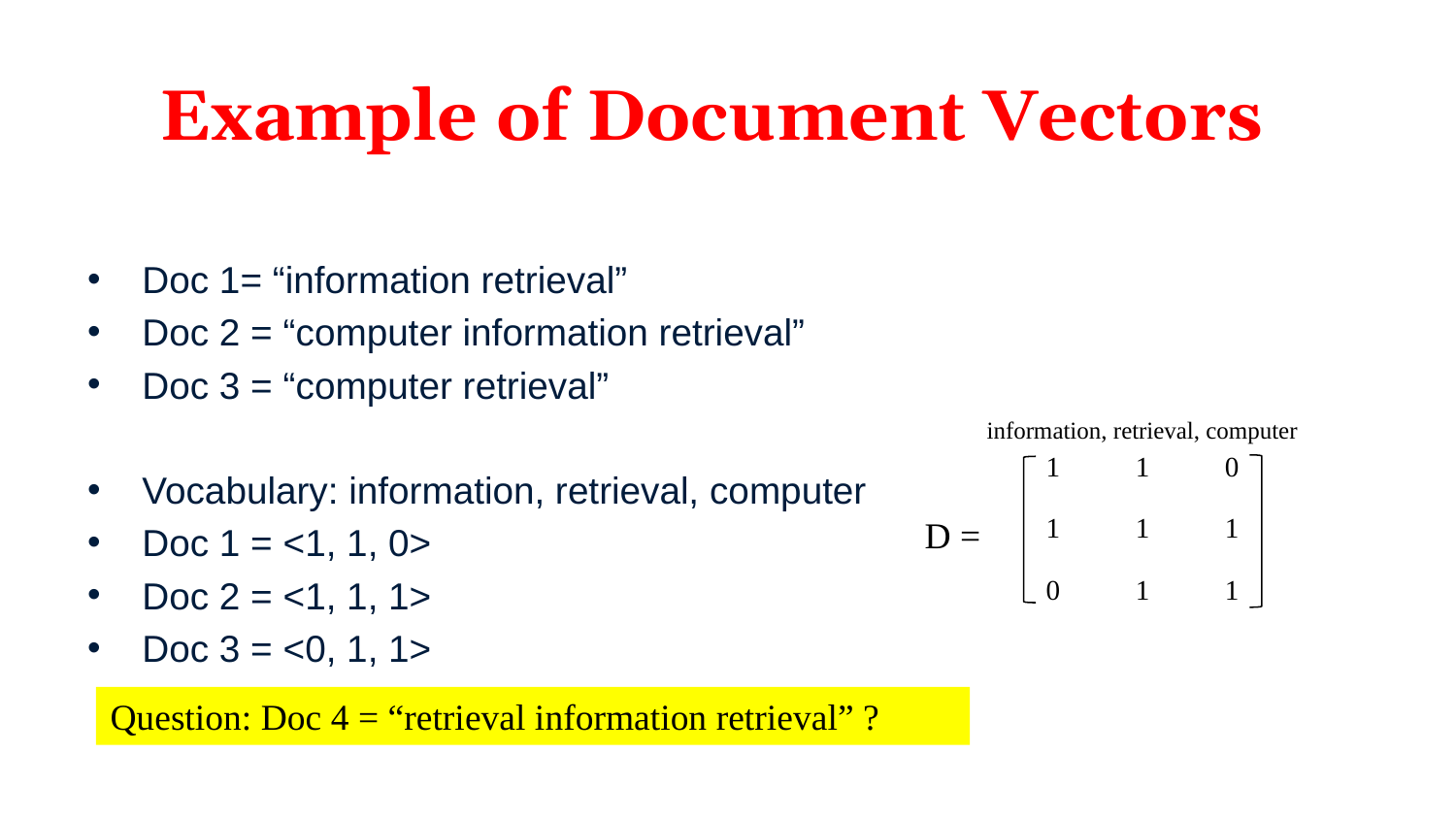

# Example of Document Vectors
Doc 1= “information retrieval”
Doc 2 = “computer information retrieval”
Doc 3 = “computer retrieval”

Vocabulary: information, retrieval, computer
Doc 1 = <1, 1, 0>
Doc 2 = <1, 1, 1>
Doc 3 = <0, 1, 1>

information, retrieval, computer
| 1 | 1 | 0 |
| --- | --- | --- |
| 1 | 1 | 1 |
| 0 | 1 | 1 |

D =
Question: Doc 4 = “retrieval information retrieval” ?